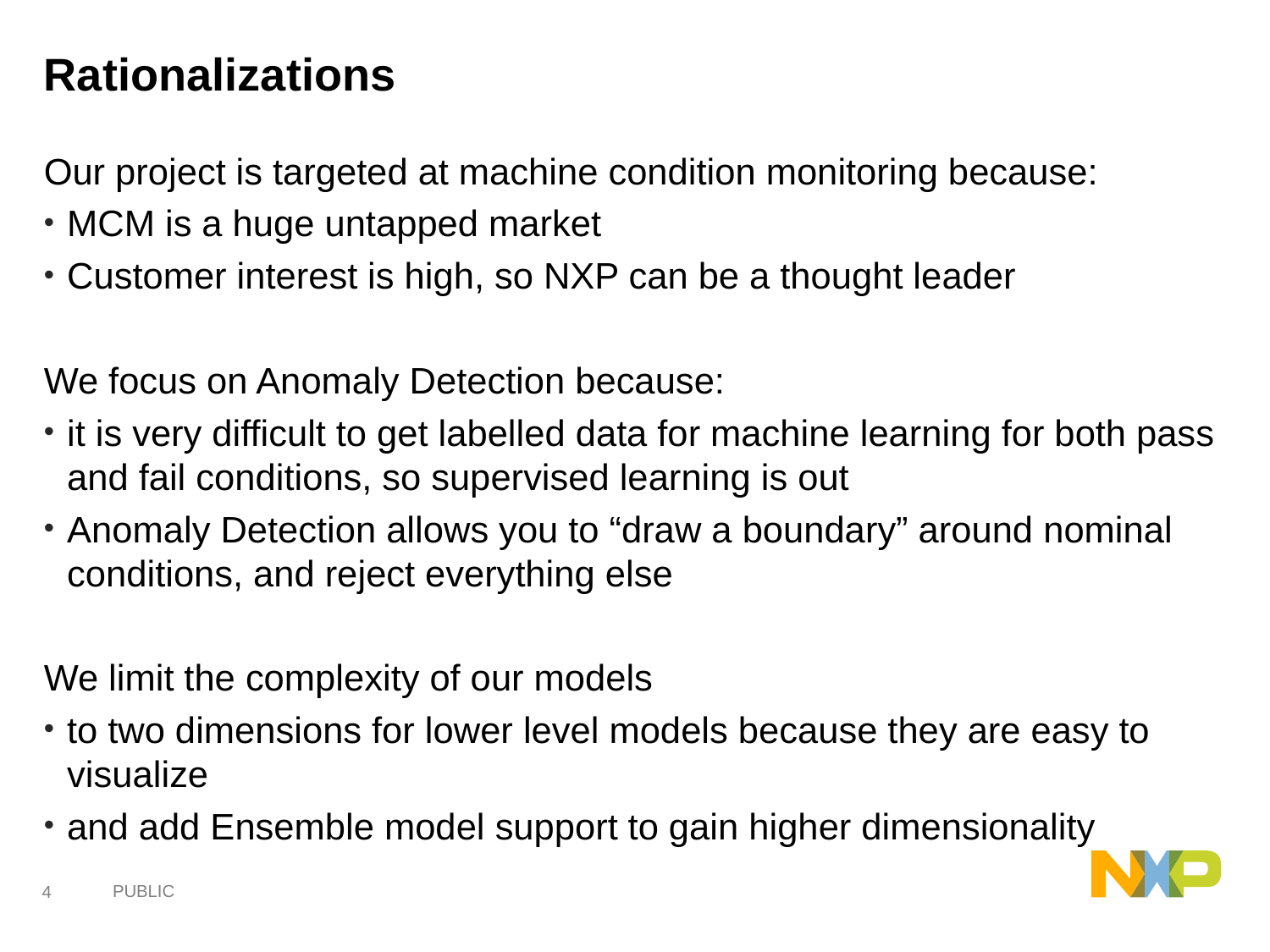

# Rationalizations
Our project is targeted at machine condition monitoring because:
MCM is a huge untapped market
Customer interest is high, so NXP can be a thought leader

We focus on Anomaly Detection because:
it is very difficult to get labelled data for machine learning for both pass and fail conditions, so supervised learning is out
Anomaly Detection allows you to “draw a boundary” around nominal conditions, and reject everything else

We limit the complexity of our models
to two dimensions for lower level models because they are easy to visualize
and add Ensemble model support to gain higher dimensionality